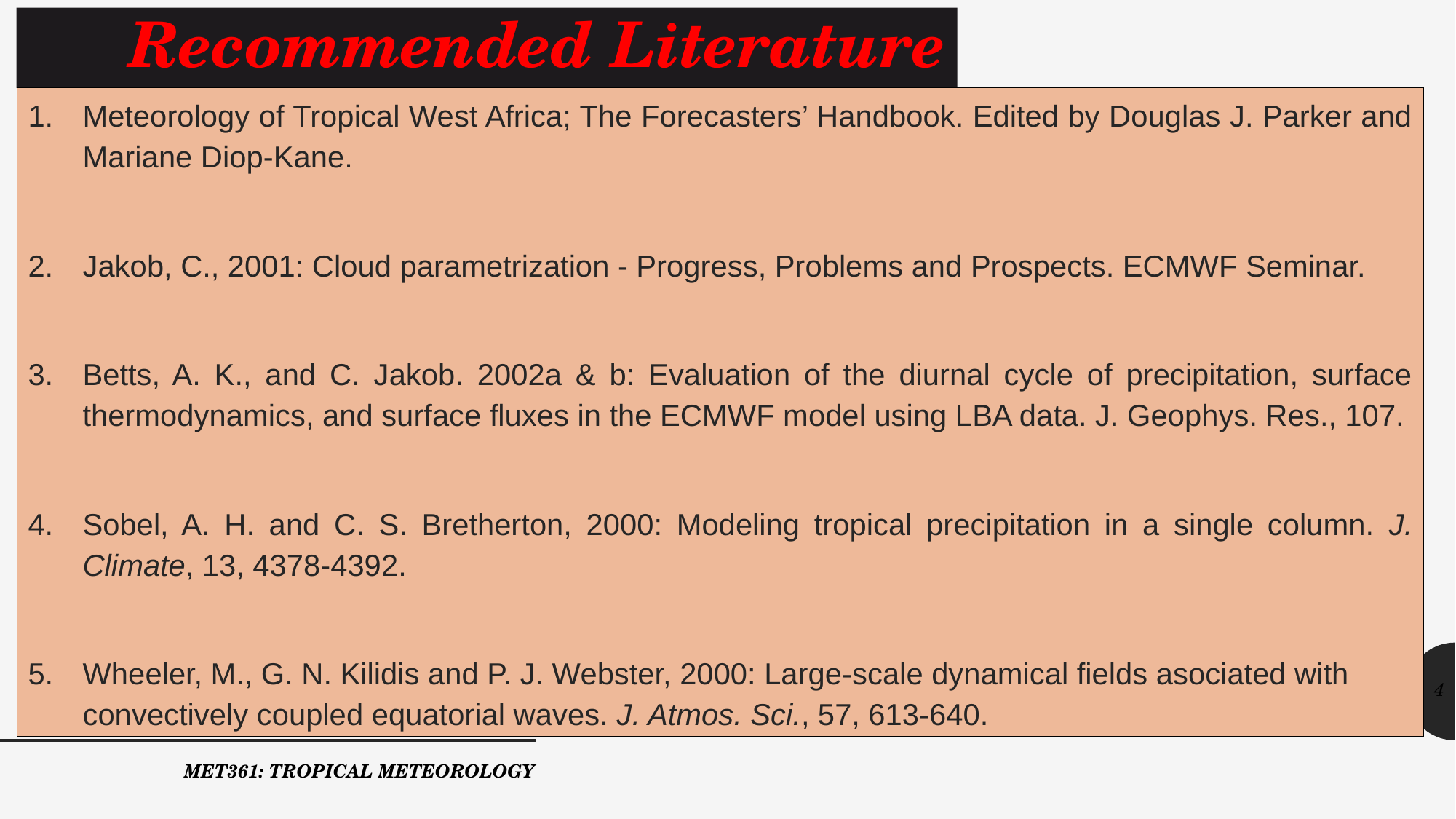

Recommended Literature
Meteorology of Tropical West Africa; The Forecasters’ Handbook. Edited by Douglas J. Parker and Mariane Diop-Kane.

Jakob, C., 2001: Cloud parametrization - Progress, Problems and Prospects. ECMWF Seminar.

Betts, A. K., and C. Jakob. 2002a & b: Evaluation of the diurnal cycle of precipitation, surface thermodynamics, and surface fluxes in the ECMWF model using LBA data. J. Geophys. Res., 107.

Sobel, A. H. and C. S. Bretherton, 2000: Modeling tropical precipitation in a single column. J. Climate, 13, 4378-4392.

Wheeler, M., G. N. Kilidis and P. J. Webster, 2000: Large-scale dynamical fields asociated with convectively coupled equatorial waves. J. Atmos. Sci., 57, 613-640.
4
MET361: TROPICAL METEOROLOGY